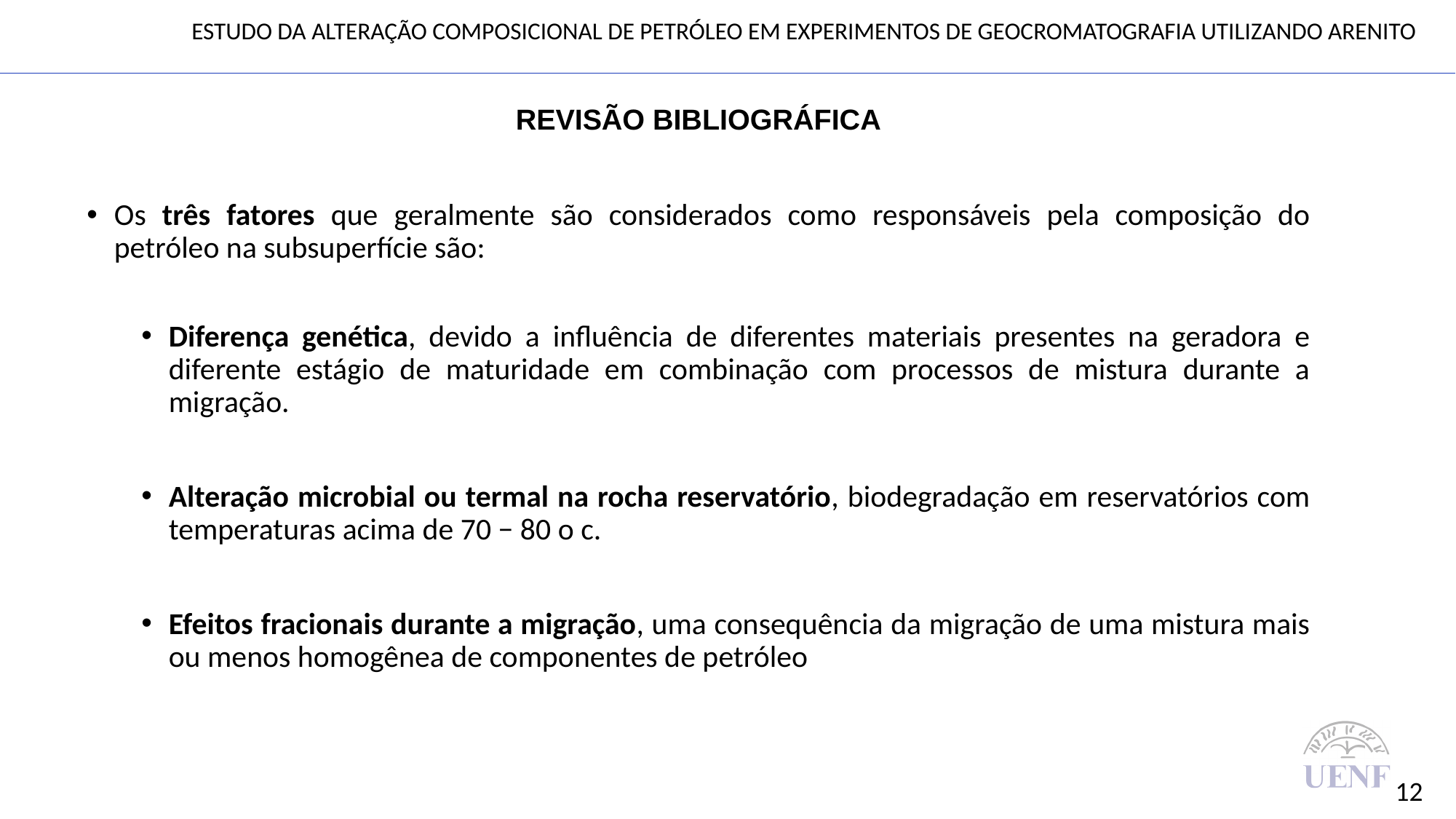

ESTUDO DA ALTERAÇÃO COMPOSICIONAL DE PETRÓLEO EM EXPERIMENTOS DE GEOCROMATOGRAFIA UTILIZANDO ARENITO
REVISÃO BIBLIOGRÁFICA

Os três fatores que geralmente são considerados como responsáveis pela composição do petróleo na subsuperfície são:

Diferença genética, devido a influência de diferentes materiais presentes na geradora e diferente estágio de maturidade em combinação com processos de mistura durante a migração.

Alteração microbial ou termal na rocha reservatório, biodegradação em reservatórios com temperaturas acima de 70 − 80 o c.

Efeitos fracionais durante a migração, uma consequência da migração de uma mistura mais ou menos homogênea de componentes de petróleo
12